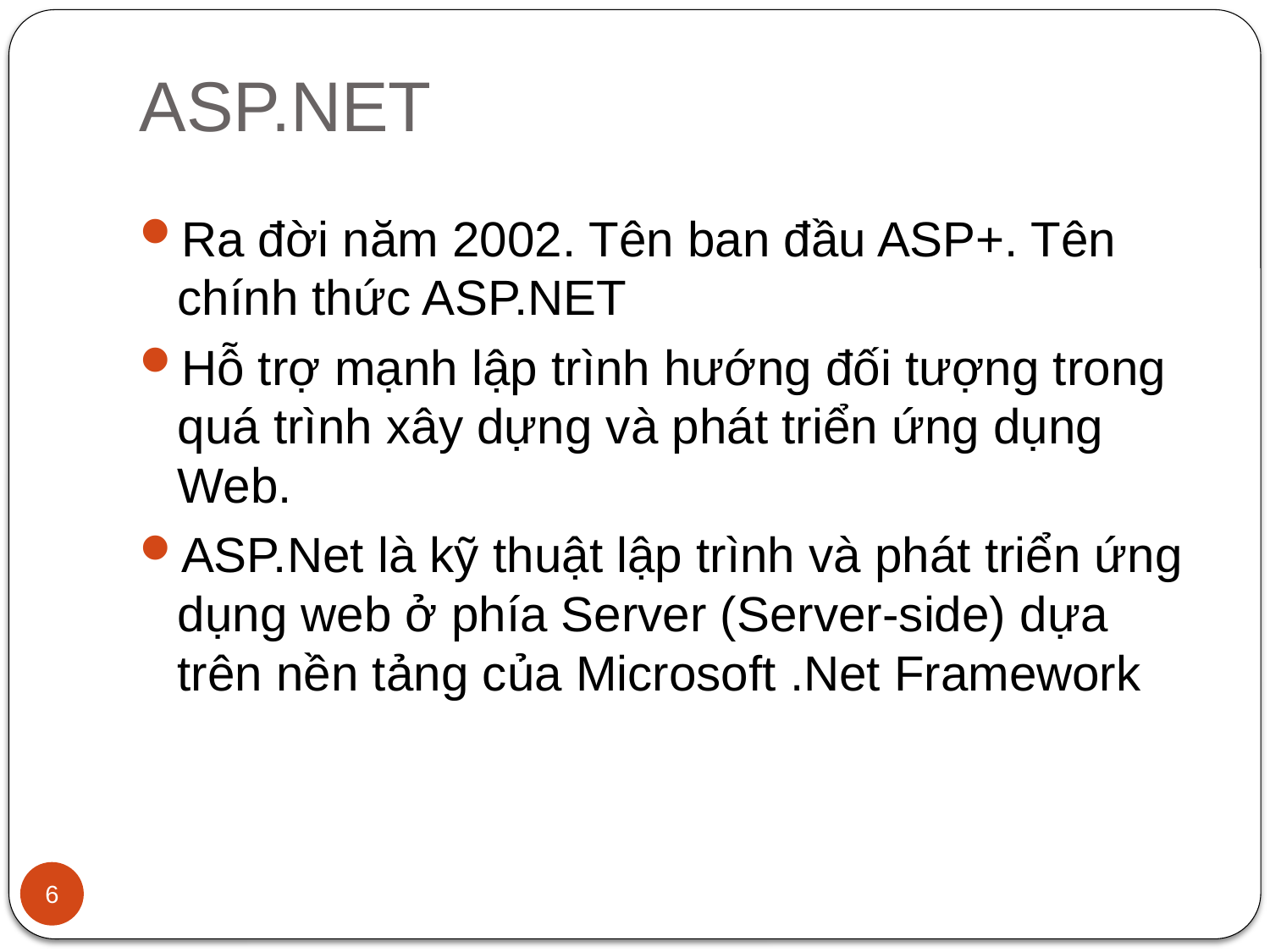

# ASP.NET
Ra đời năm 2002. Tên ban đầu ASP+. Tên chính thức ASP.NET
Hỗ trợ mạnh lập trình hướng đối tượng trong quá trình xây dựng và phát triển ứng dụng Web.
ASP.Net là kỹ thuật lập trình và phát triển ứng dụng web ở phía Server (Server-side) dựa trên nền tảng của Microsoft .Net Framework
6